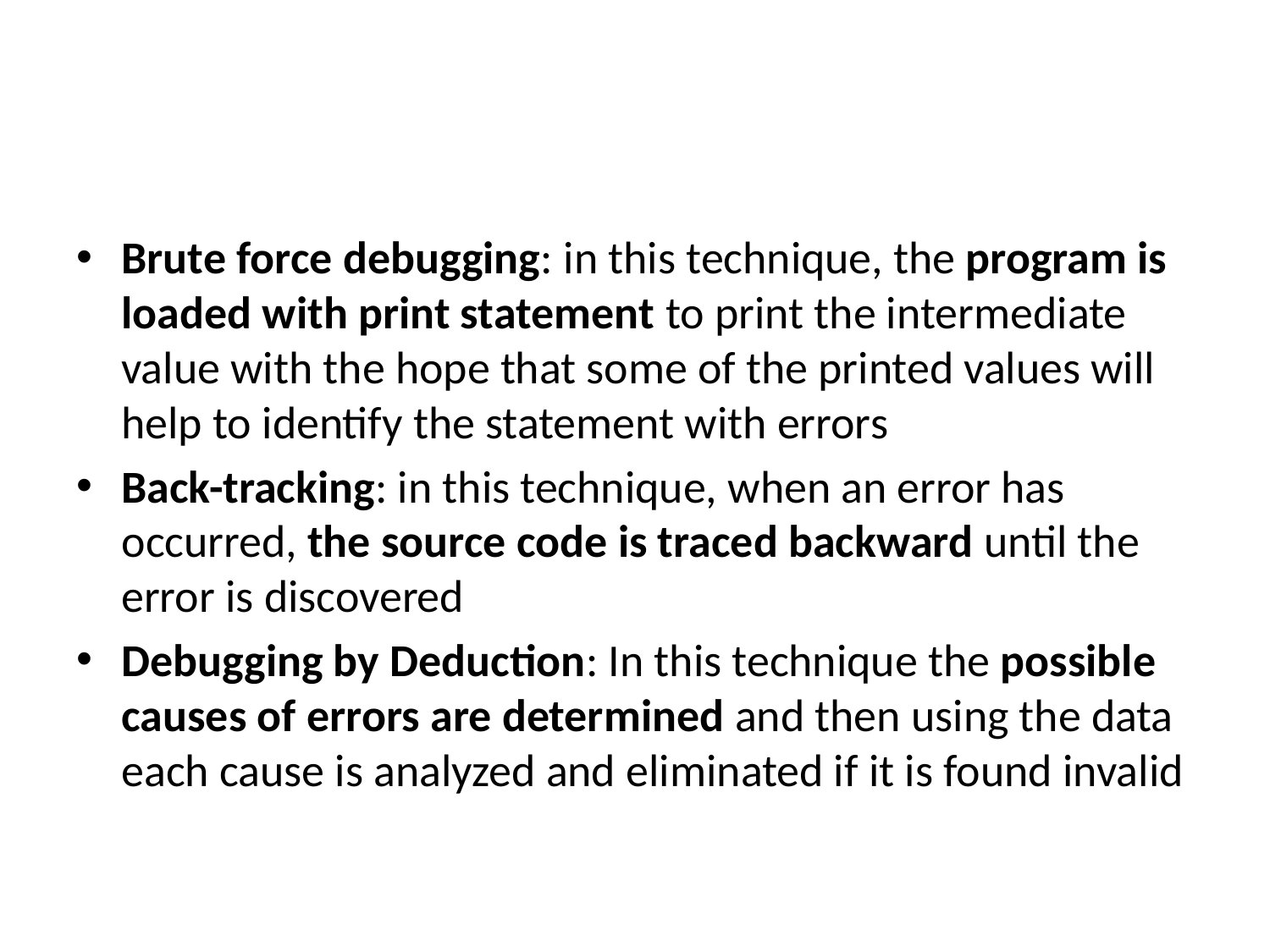

#
Brute force debugging: in this technique, the program is loaded with print statement to print the intermediate value with the hope that some of the printed values will help to identify the statement with errors
Back-tracking: in this technique, when an error has occurred, the source code is traced backward until the error is discovered
Debugging by Deduction: In this technique the possible causes of errors are determined and then using the data each cause is analyzed and eliminated if it is found invalid